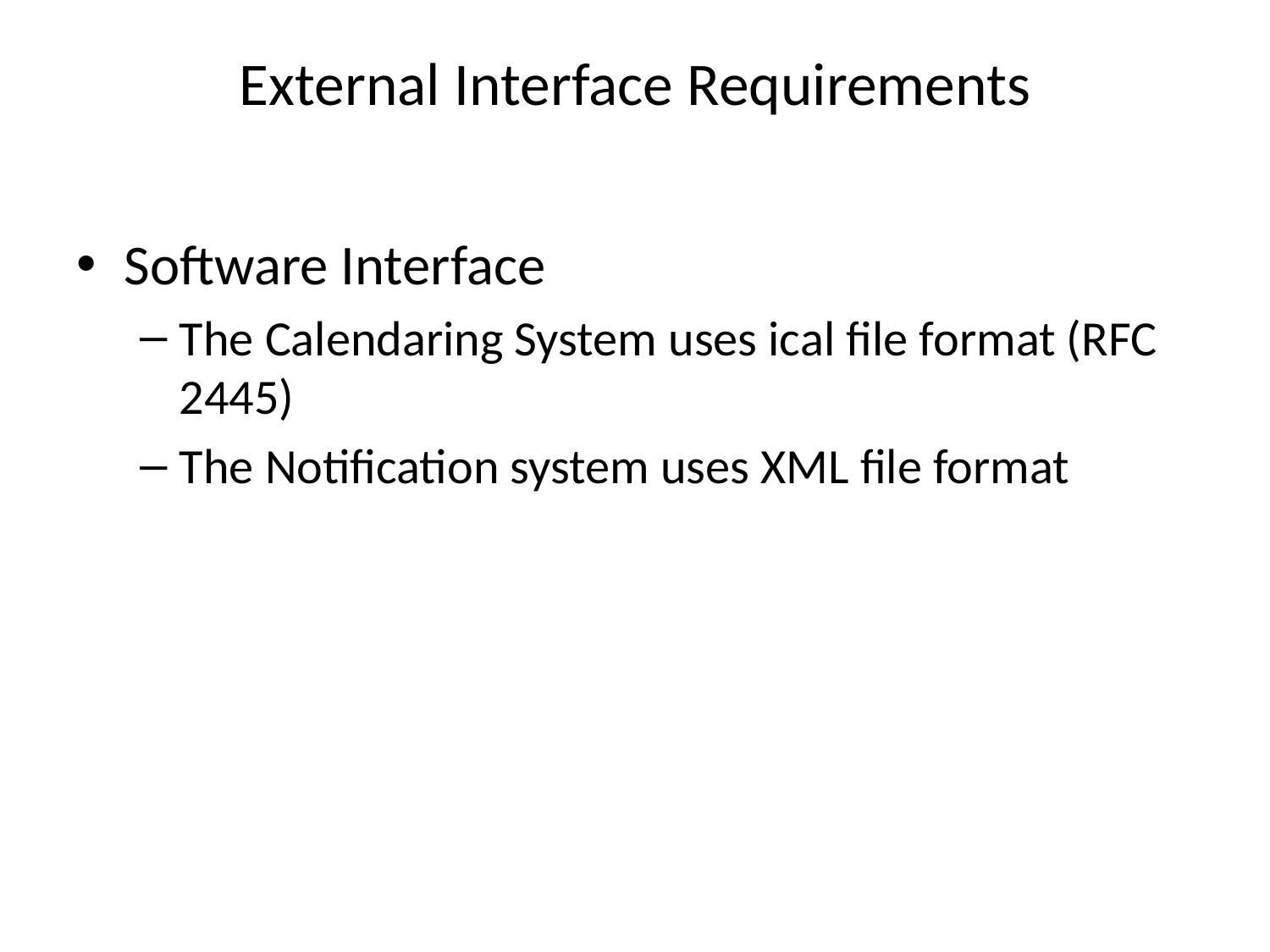

# External Interface Requirements
Software Interface
The Calendaring System uses ical file format (RFC 2445)
The Notification system uses XML file format